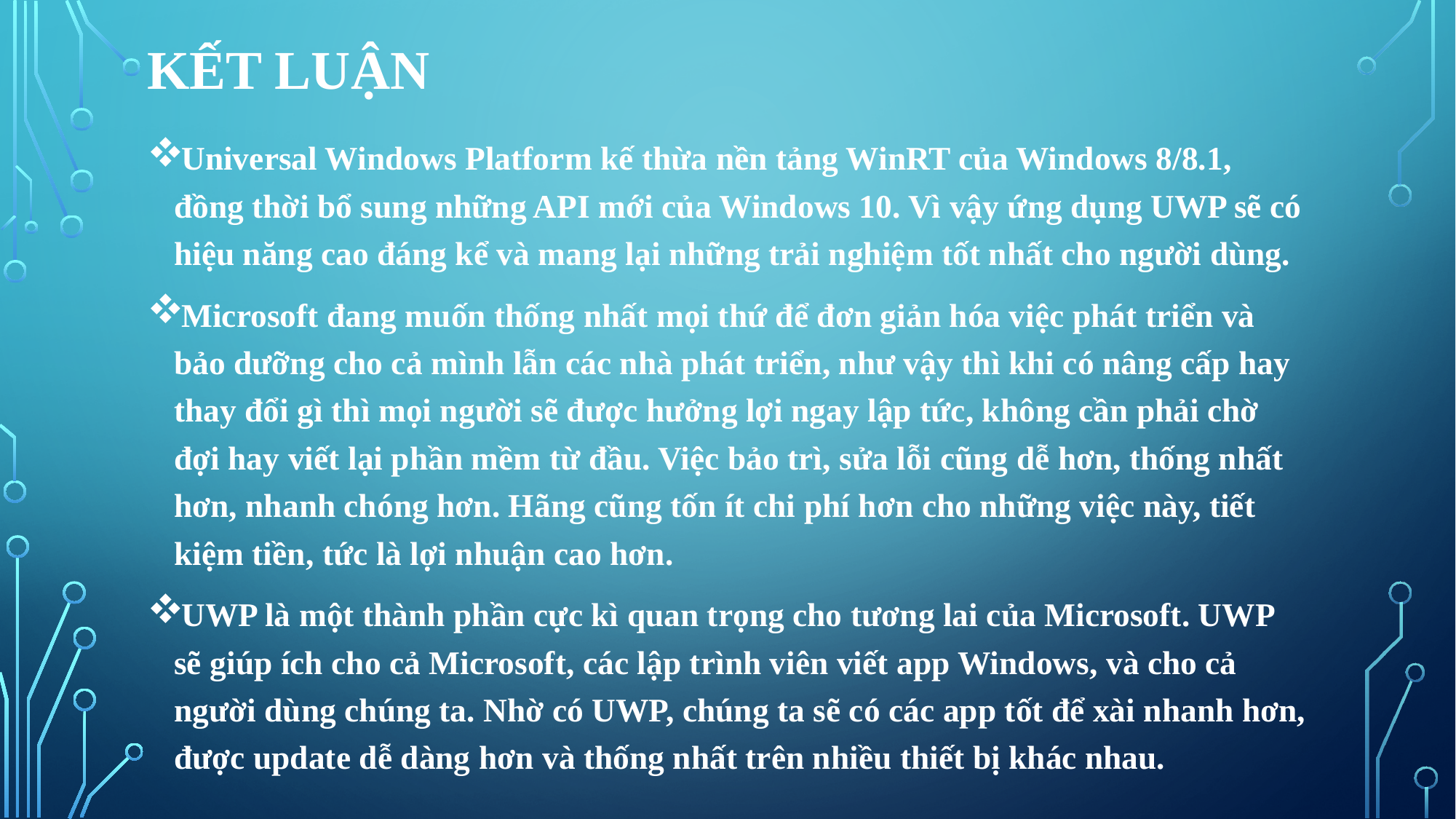

# Kết Luận
Universal Windows Platform kế thừa nền tảng WinRT của Windows 8/8.1, đồng thời bổ sung những API mới của Windows 10. Vì vậy ứng dụng UWP sẽ có hiệu năng cao đáng kể và mang lại những trải nghiệm tốt nhất cho người dùng.
Microsoft đang muốn thống nhất mọi thứ để đơn giản hóa việc phát triển và bảo dưỡng cho cả mình lẫn các nhà phát triển, như vậy thì khi có nâng cấp hay thay đổi gì thì mọi người sẽ được hưởng lợi ngay lập tức, không cần phải chờ đợi hay viết lại phần mềm từ đầu. Việc bảo trì, sửa lỗi cũng dễ hơn, thống nhất hơn, nhanh chóng hơn. Hãng cũng tốn ít chi phí hơn cho những việc này, tiết kiệm tiền, tức là lợi nhuận cao hơn.
UWP là một thành phần cực kì quan trọng cho tương lai của Microsoft. UWP sẽ giúp ích cho cả Microsoft, các lập trình viên viết app Windows, và cho cả người dùng chúng ta. Nhờ có UWP, chúng ta sẽ có các app tốt để xài nhanh hơn, được update dễ dàng hơn và thống nhất trên nhiều thiết bị khác nhau.